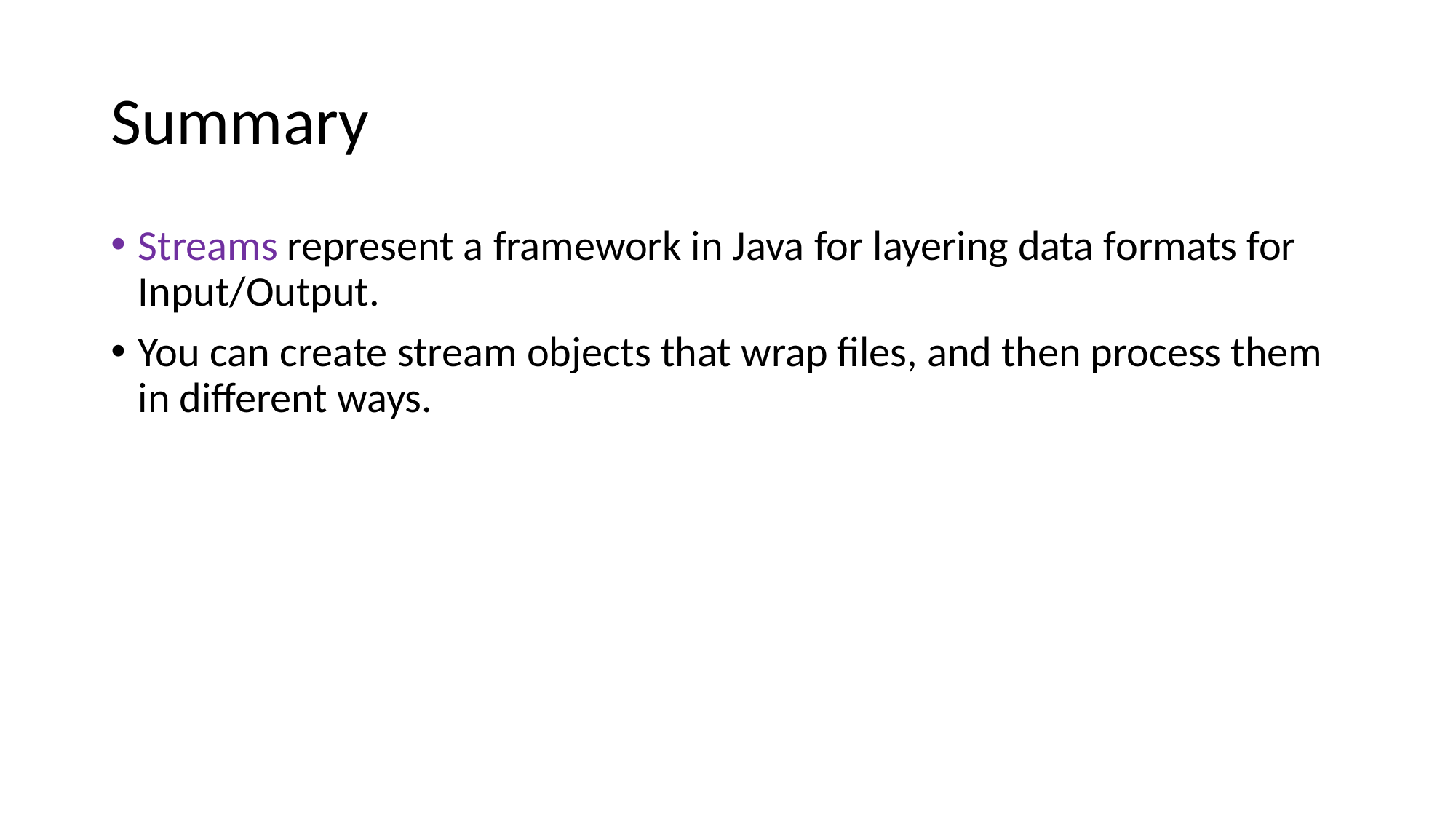

# Summary
Streams represent a framework in Java for layering data formats for Input/Output.
You can create stream objects that wrap files, and then process them in different ways.